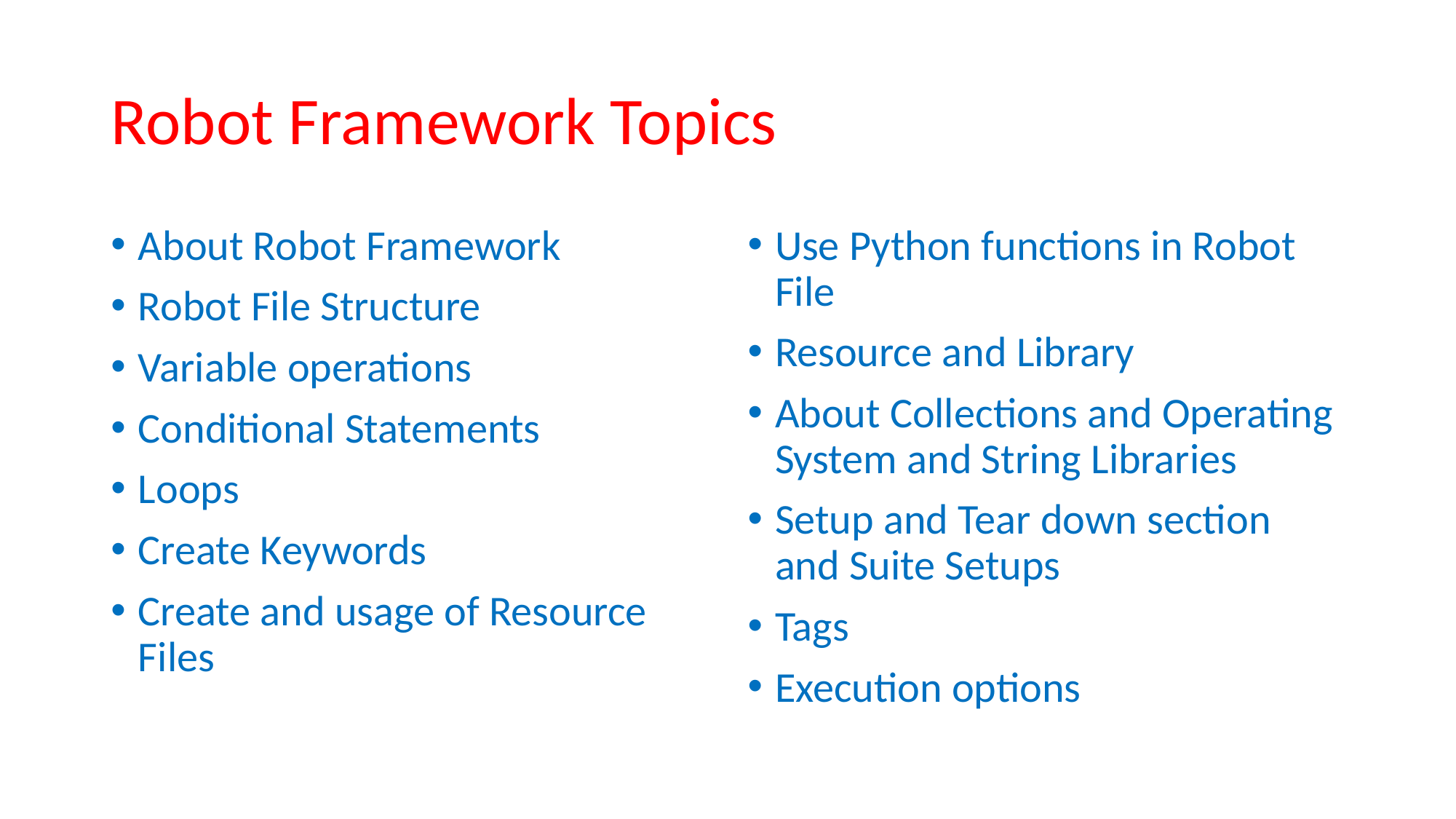

# Robot Framework Topics
About Robot Framework
Robot File Structure
Variable operations
Conditional Statements
Loops
Create Keywords
Create and usage of Resource Files

Use Python functions in Robot File
Resource and Library
About Collections and Operating System and String Libraries
Setup and Tear down section and Suite Setups
Tags
Execution options